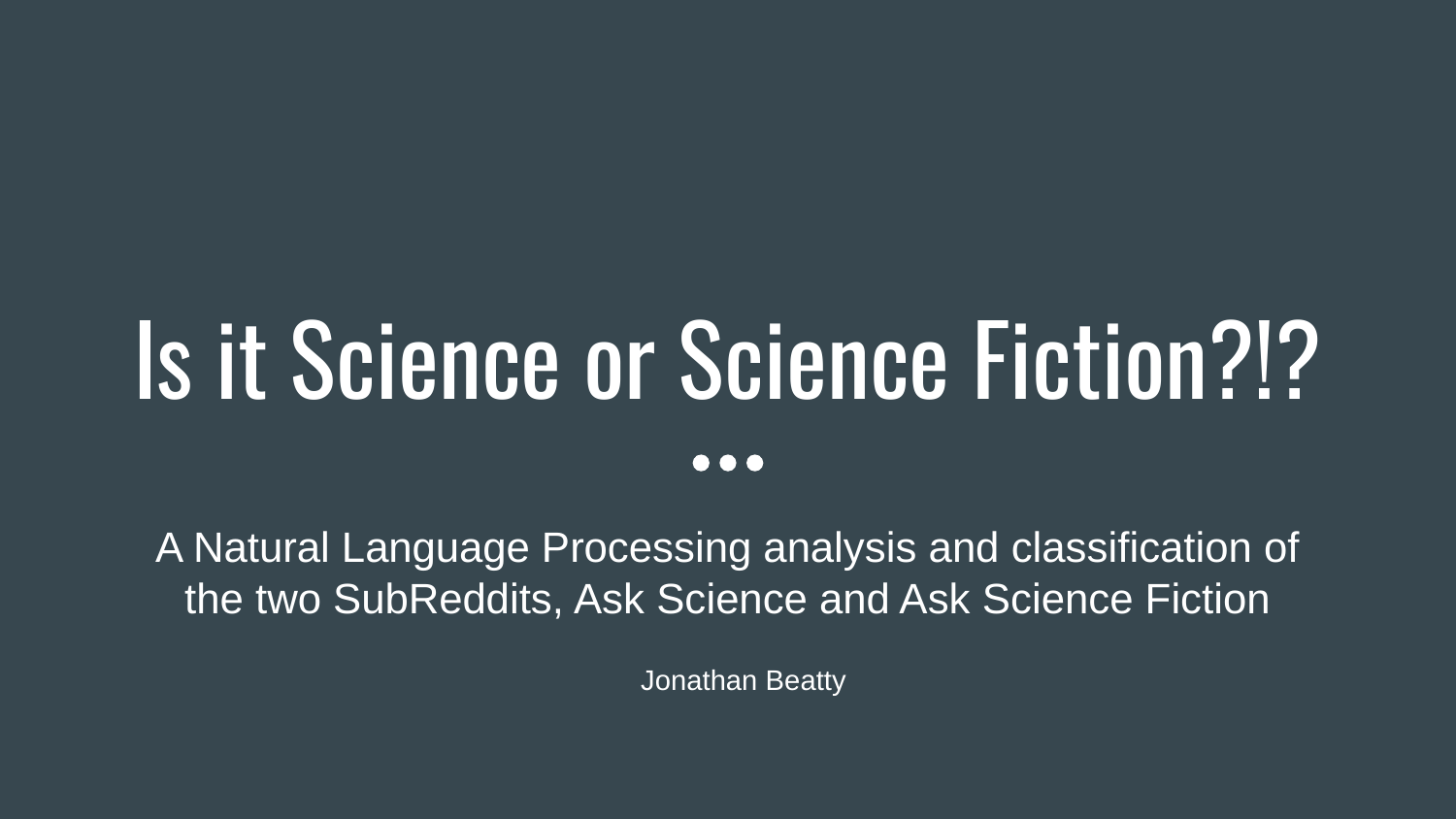

# Is it Science or Science Fiction?!?
A Natural Language Processing analysis and classification of the two SubReddits, Ask Science and Ask Science Fiction
Jonathan Beatty